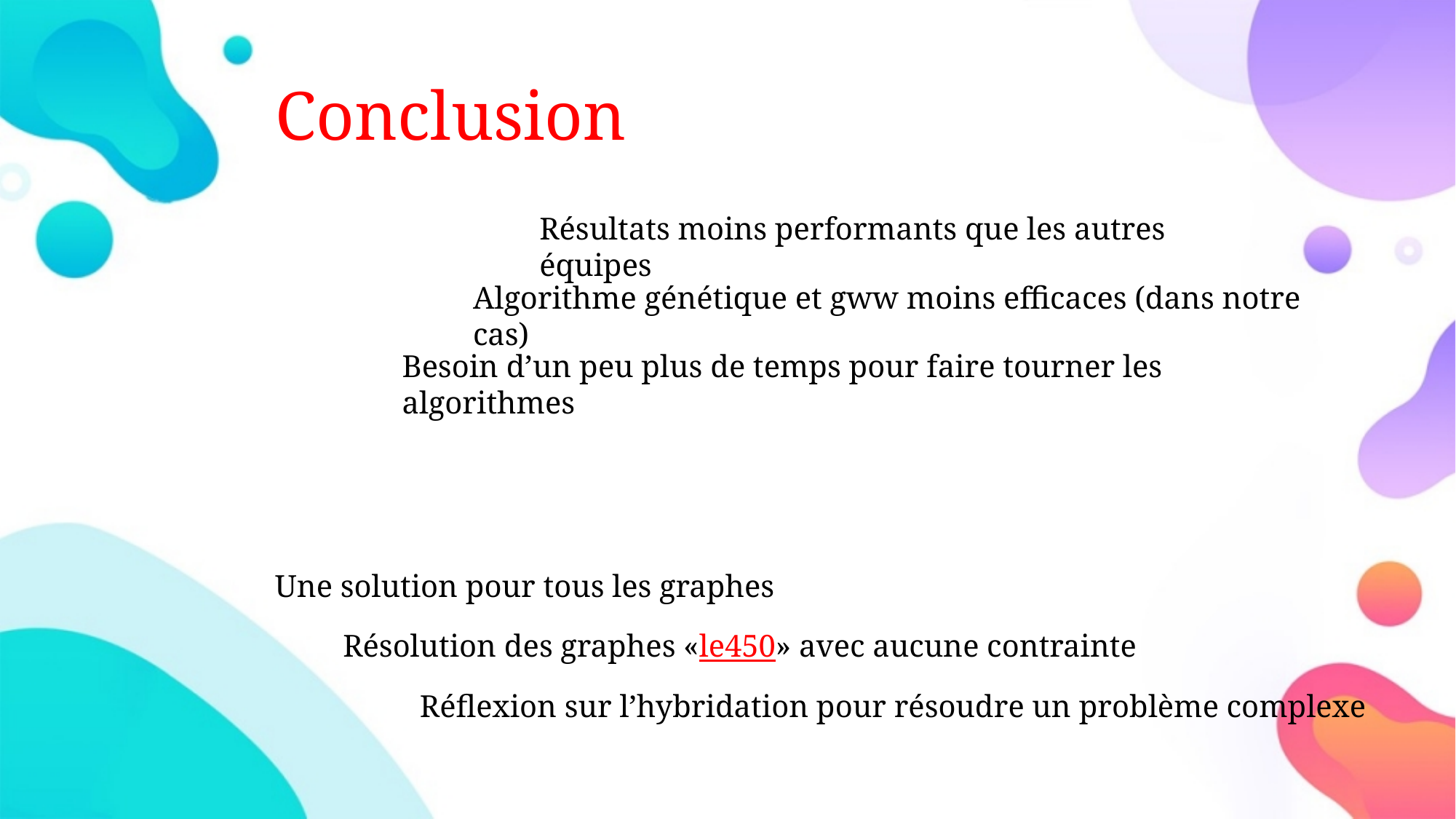

Conclusion
Résultats moins performants que les autres équipes
Algorithme génétique et gww moins efficaces (dans notre cas)
Besoin d’un peu plus de temps pour faire tourner les algorithmes
Une solution pour tous les graphes
Résolution des graphes «le450» avec aucune contrainte
Réflexion sur l’hybridation pour résoudre un problème complexe